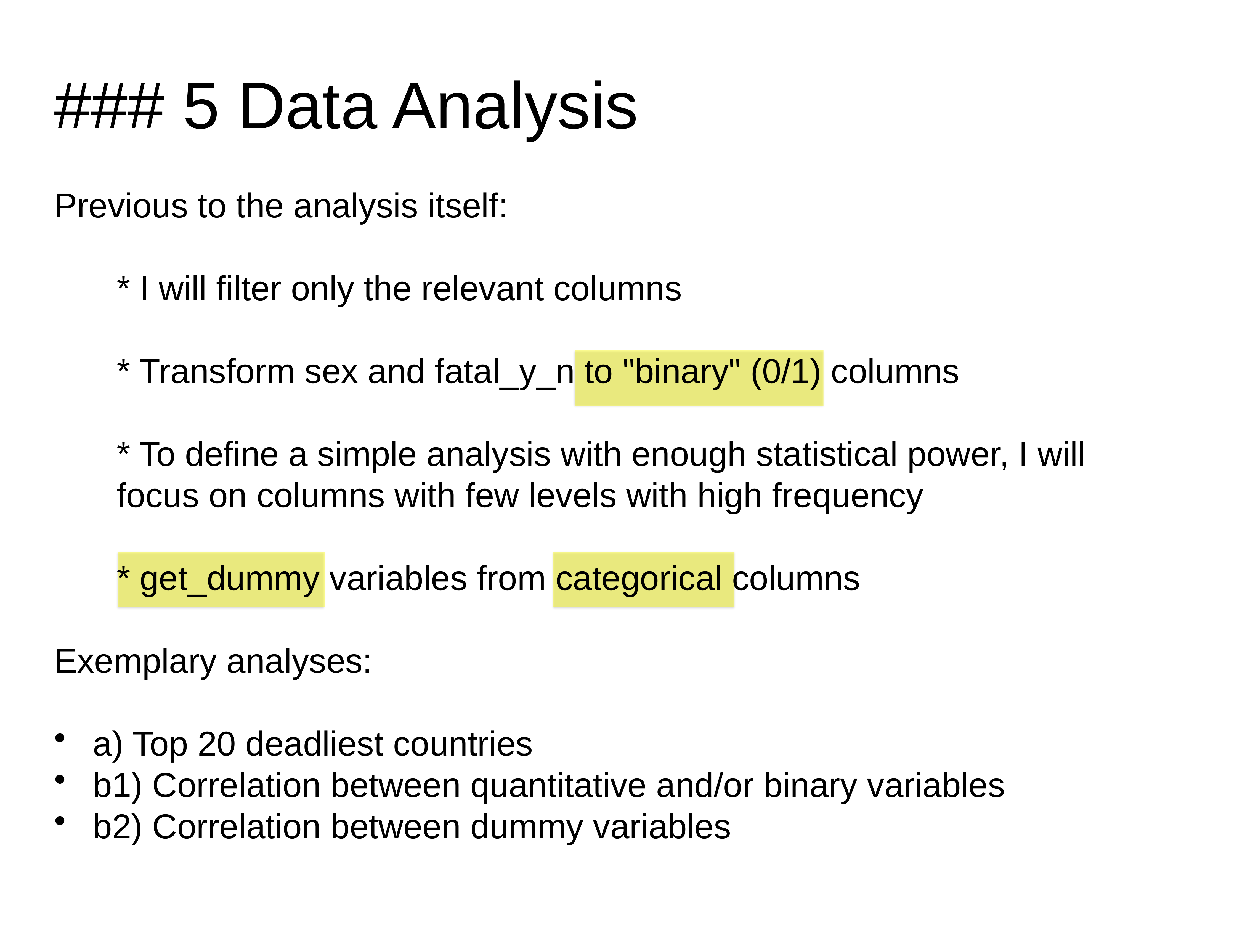

### 5 Data Analysis

Previous to the analysis itself:

* I will filter only the relevant columns

* Transform sex and fatal_y_n to "binary" (0/1) columns

* To define a simple analysis with enough statistical power, I will focus on columns with few levels with high frequency

* get_dummy variables from categorical columns

Exemplary analyses:

a) Top 20 deadliest countries
b1) Correlation between quantitative and/or binary variables
b2) Correlation between dummy variables